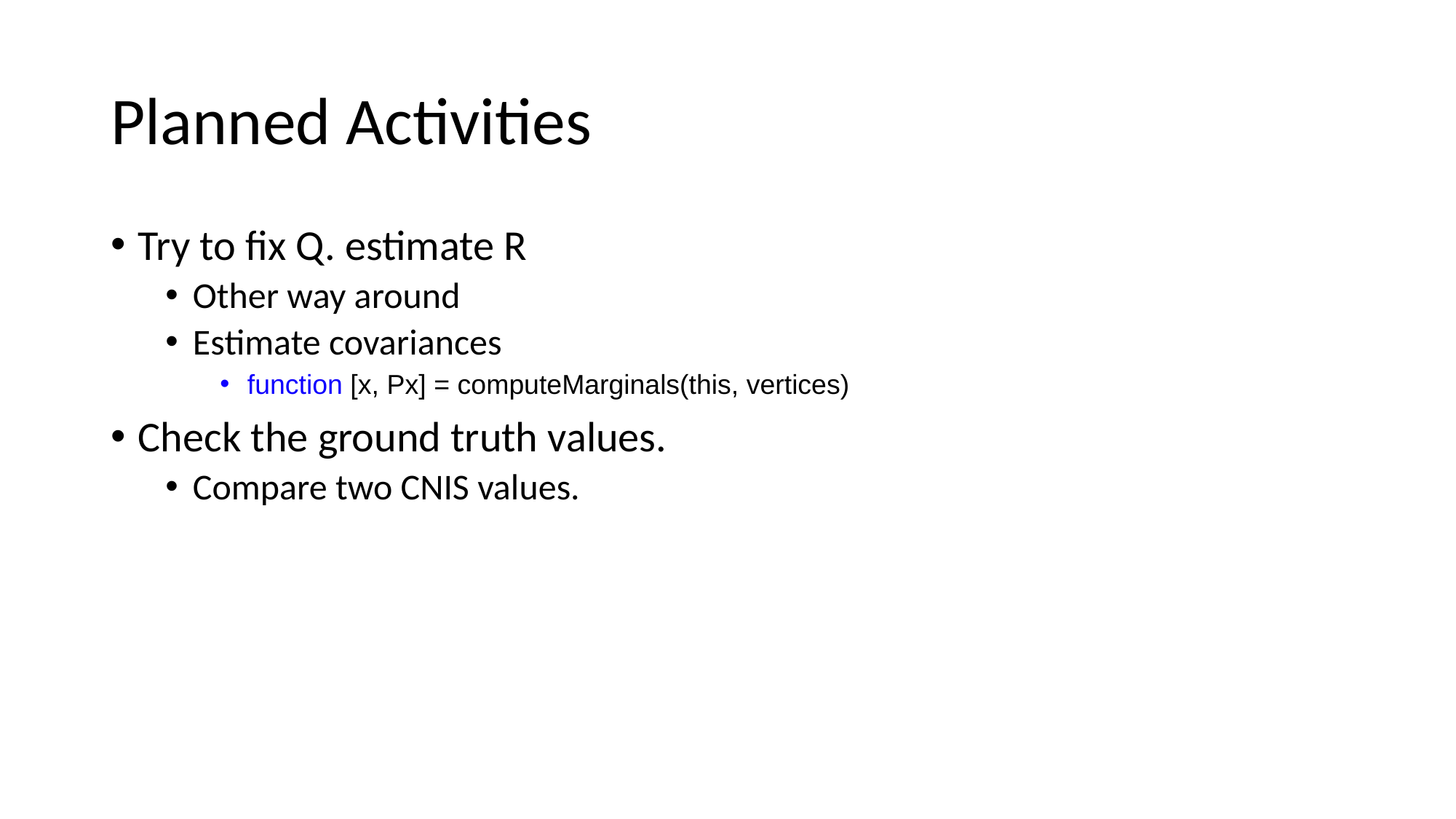

# Planned Activities
Try to fix Q. estimate R
Other way around
Estimate covariances
function [x, Px] = computeMarginals(this, vertices)
Check the ground truth values.
Compare two CNIS values.